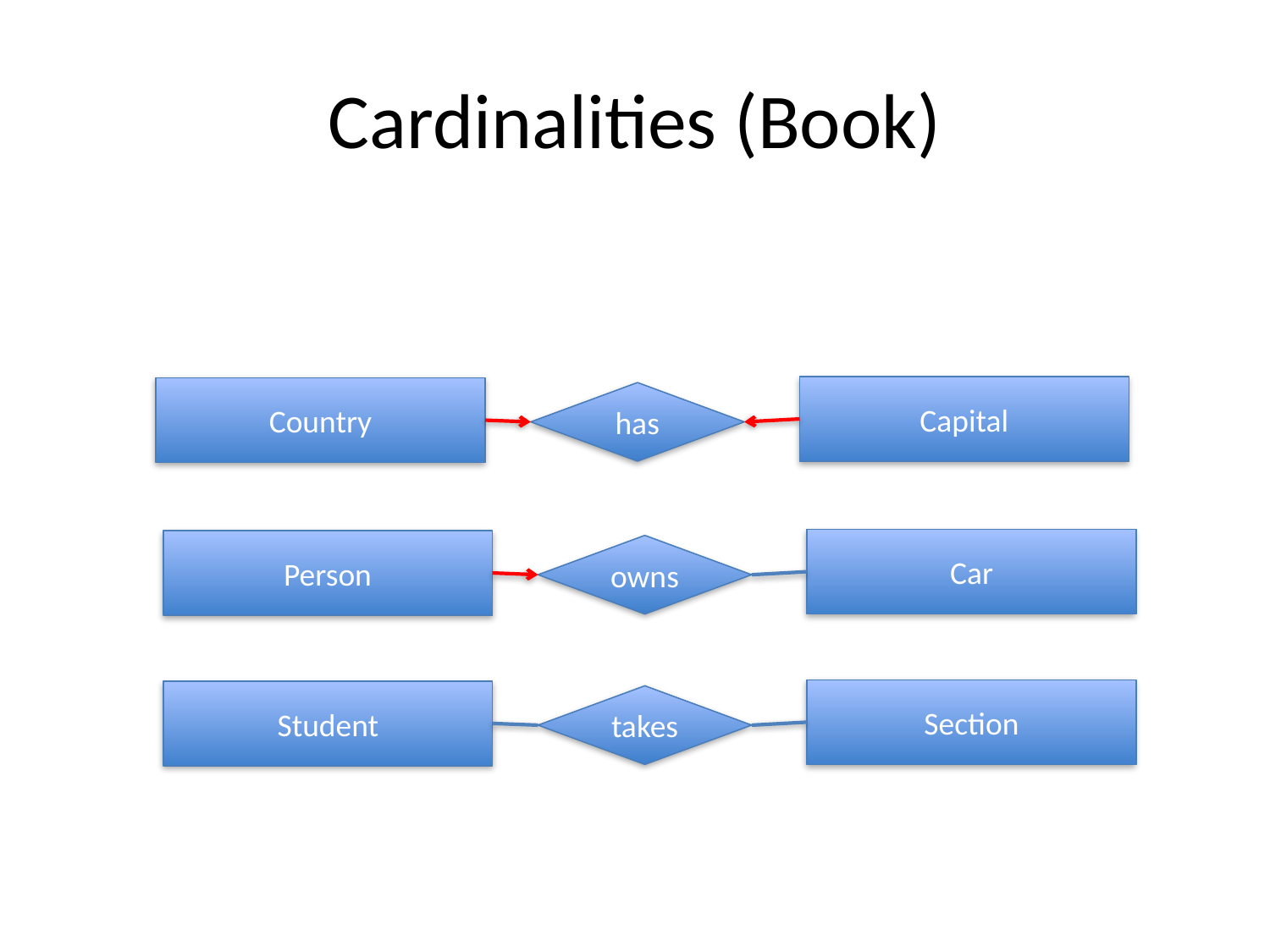

# Cardinalities (Book)
Capital
Country
has
Car
Person
owns
Section
Student
takes